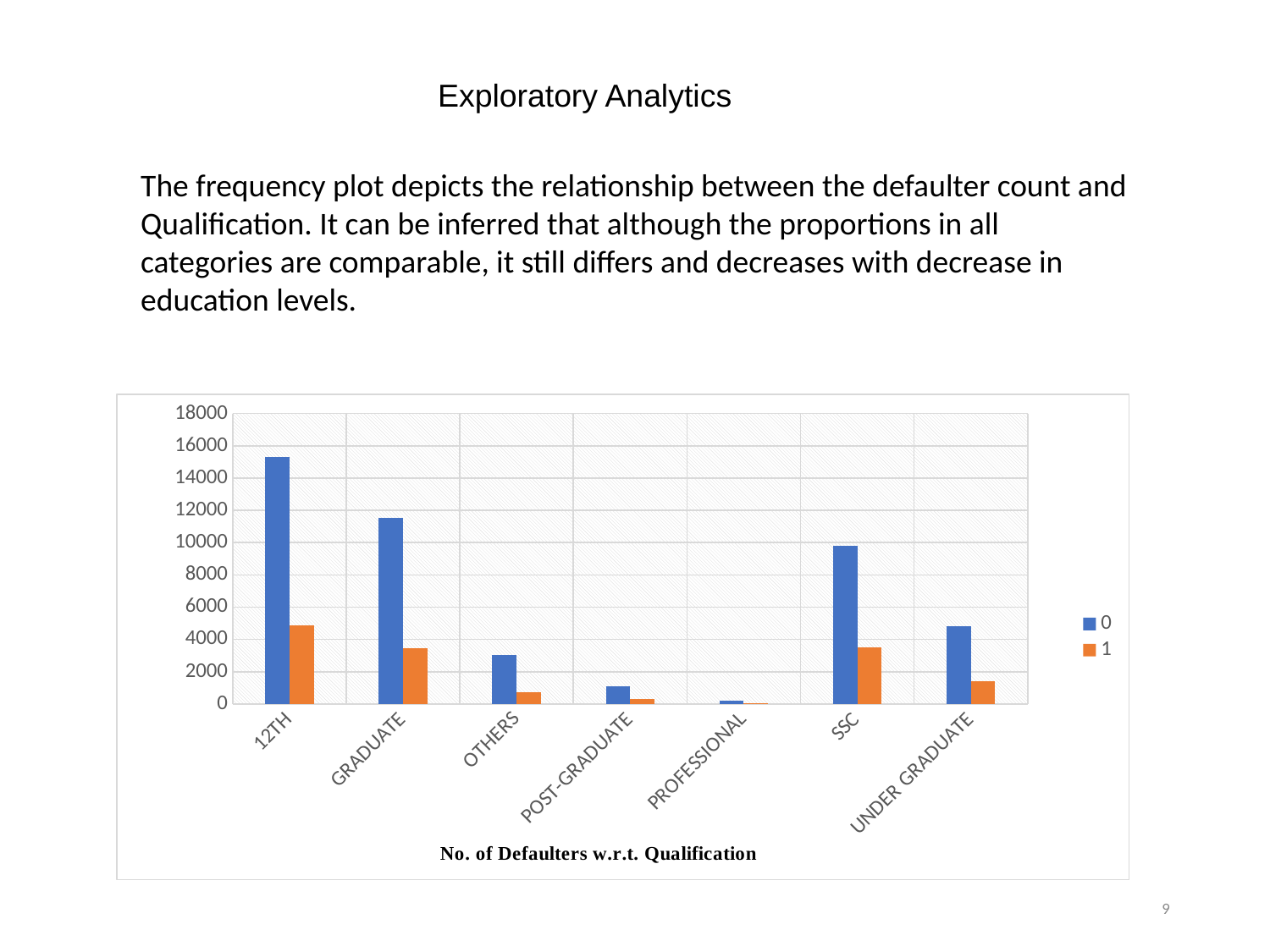

Exploratory Analytics
The frequency plot depicts the relationship between the defaulter count and Qualification. It can be inferred that although the proportions in all categories are comparable, it still differs and decreases with decrease in education levels.

### Chart

| Category | 0 | 1 |
|---|---|---|
| 12TH | 15287.0 | 4882.0 |
| GRADUATE | 11539.0 | 3448.0 |
| OTHERS | 3037.0 | 702.0 |
| POST-GRADUATE | 1083.0 | 285.0 |
| PROFESSIONAL | 194.0 | 36.0 |
| SSC | 9825.0 | 3494.0 |
| UNDER GRADUATE | 4797.0 | 1391.0 |
9